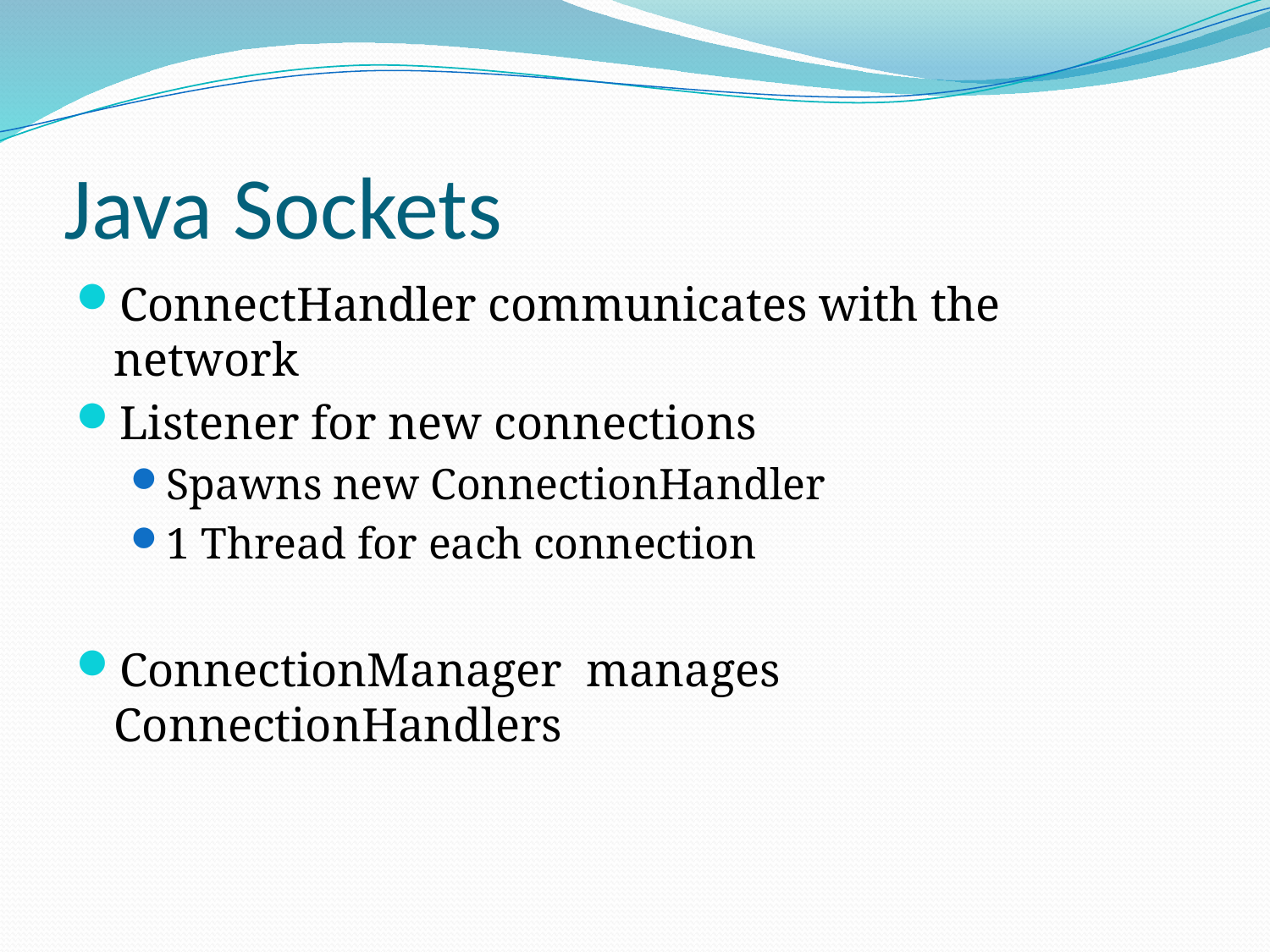

# Java Sockets
ConnectHandler communicates with the network
Listener for new connections
Spawns new ConnectionHandler
1 Thread for each connection

ConnectionManager  manages ConnectionHandlers